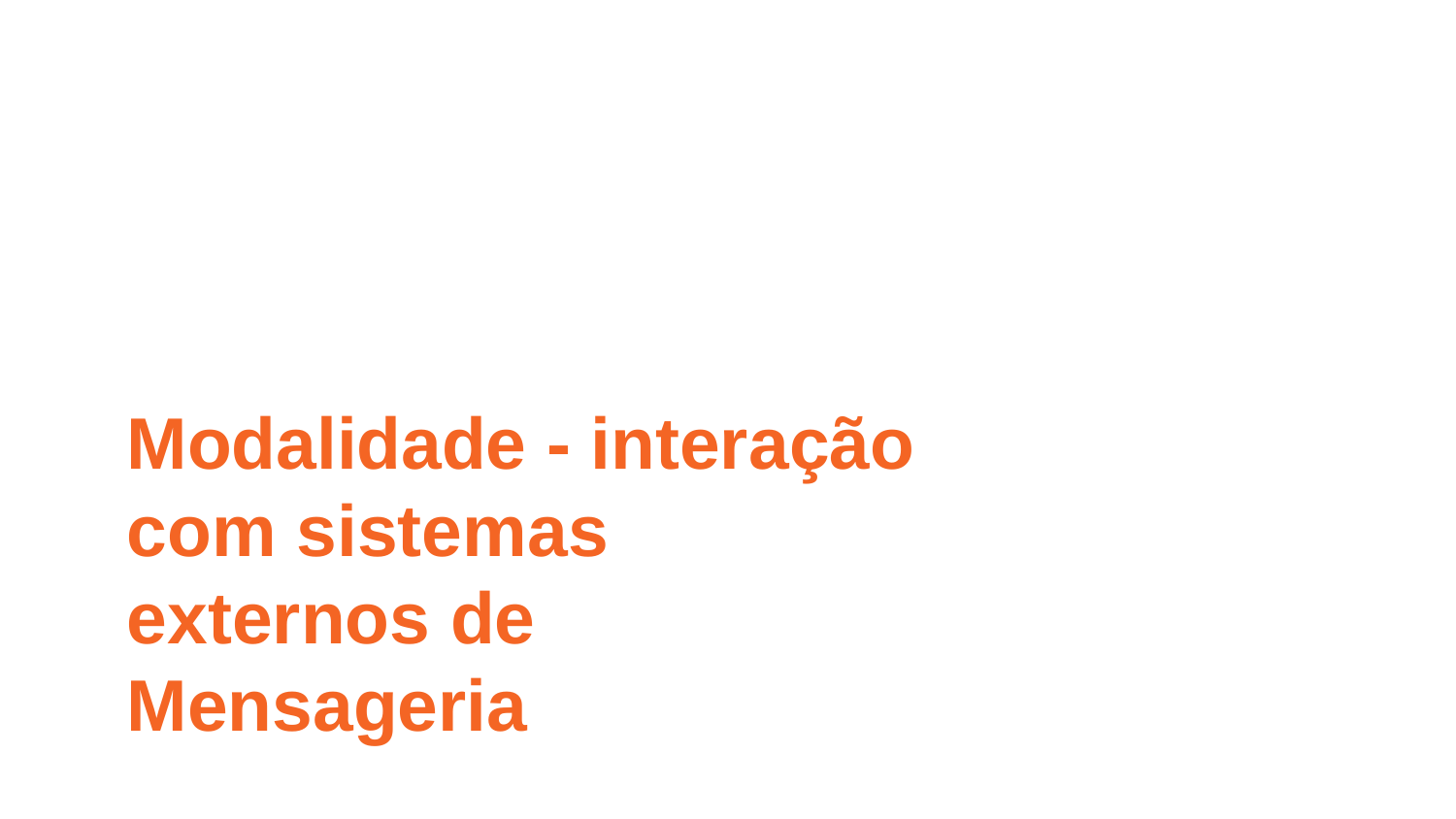

Modalidade - interação com sistemas externos de Mensageria